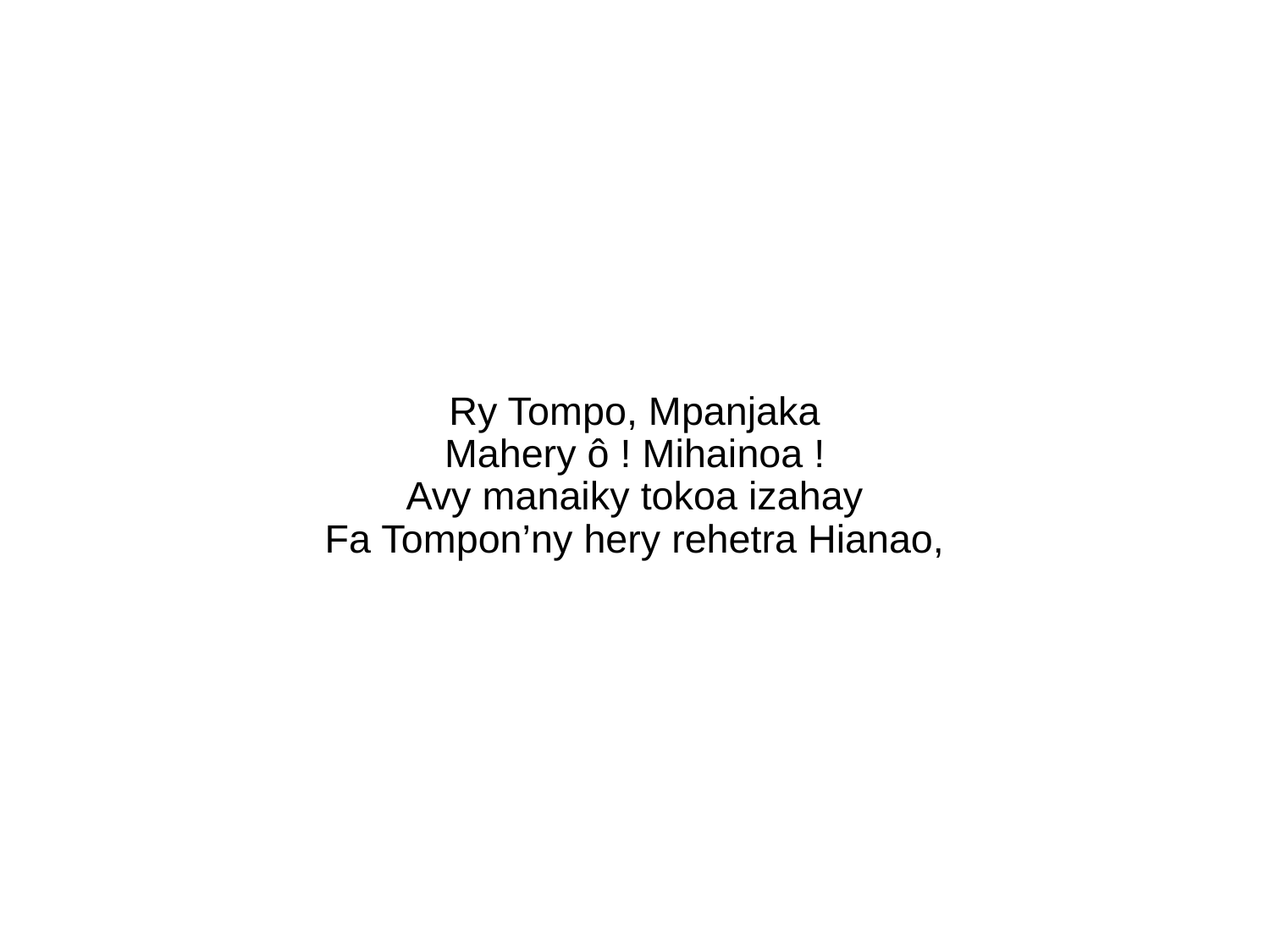

Ry Tompo, Mpanjaka
Mahery ô ! Mihainoa !
Avy manaiky tokoa izahay
Fa Tompon’ny hery rehetra Hianao,